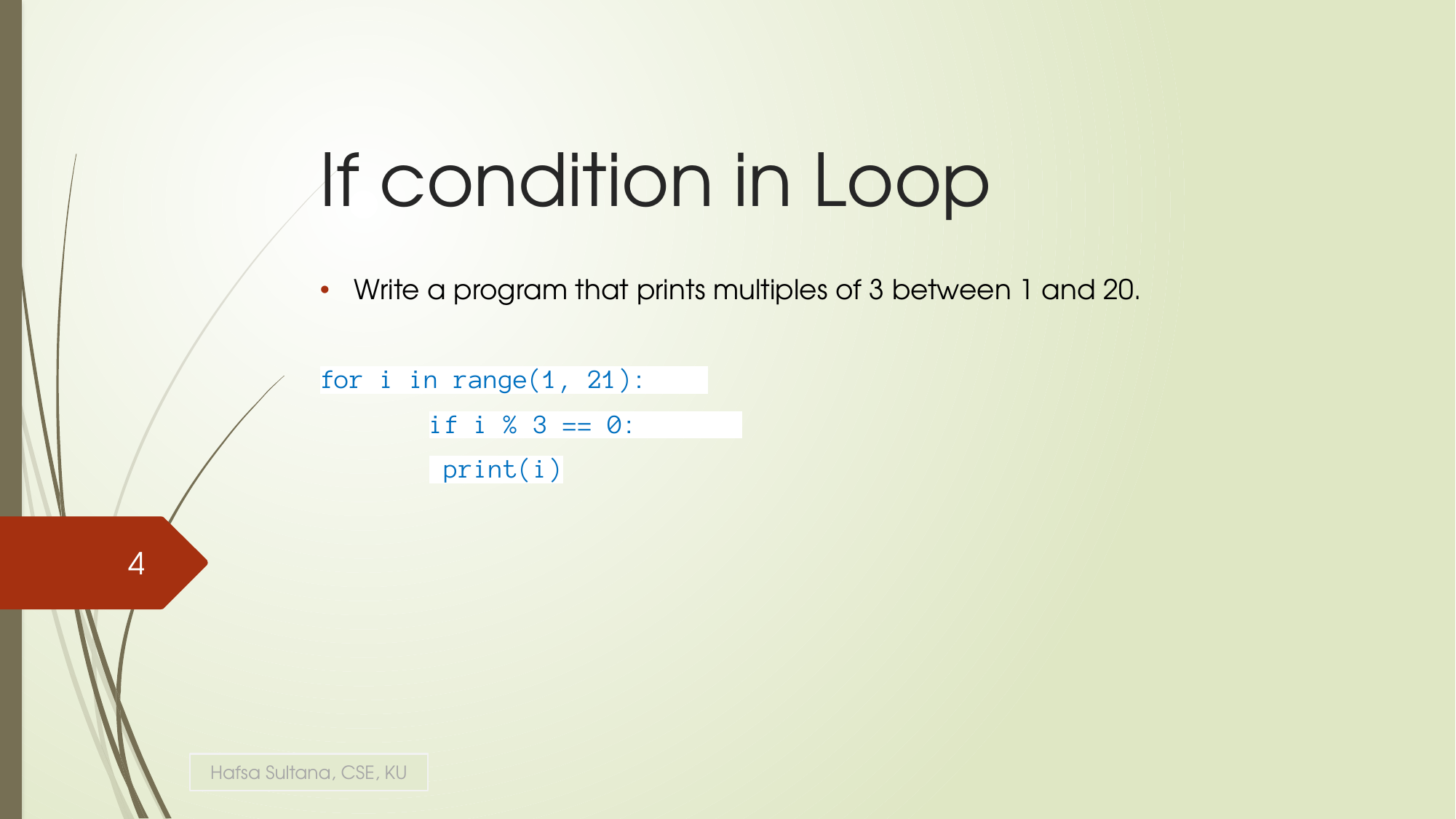

# If condition in Loop
Write a program that prints multiples of 3 between 1 and 20.

for i in range(1, 21):
	if i % 3 == 0:
	 print(i)
4
Hafsa Sultana, CSE, KU